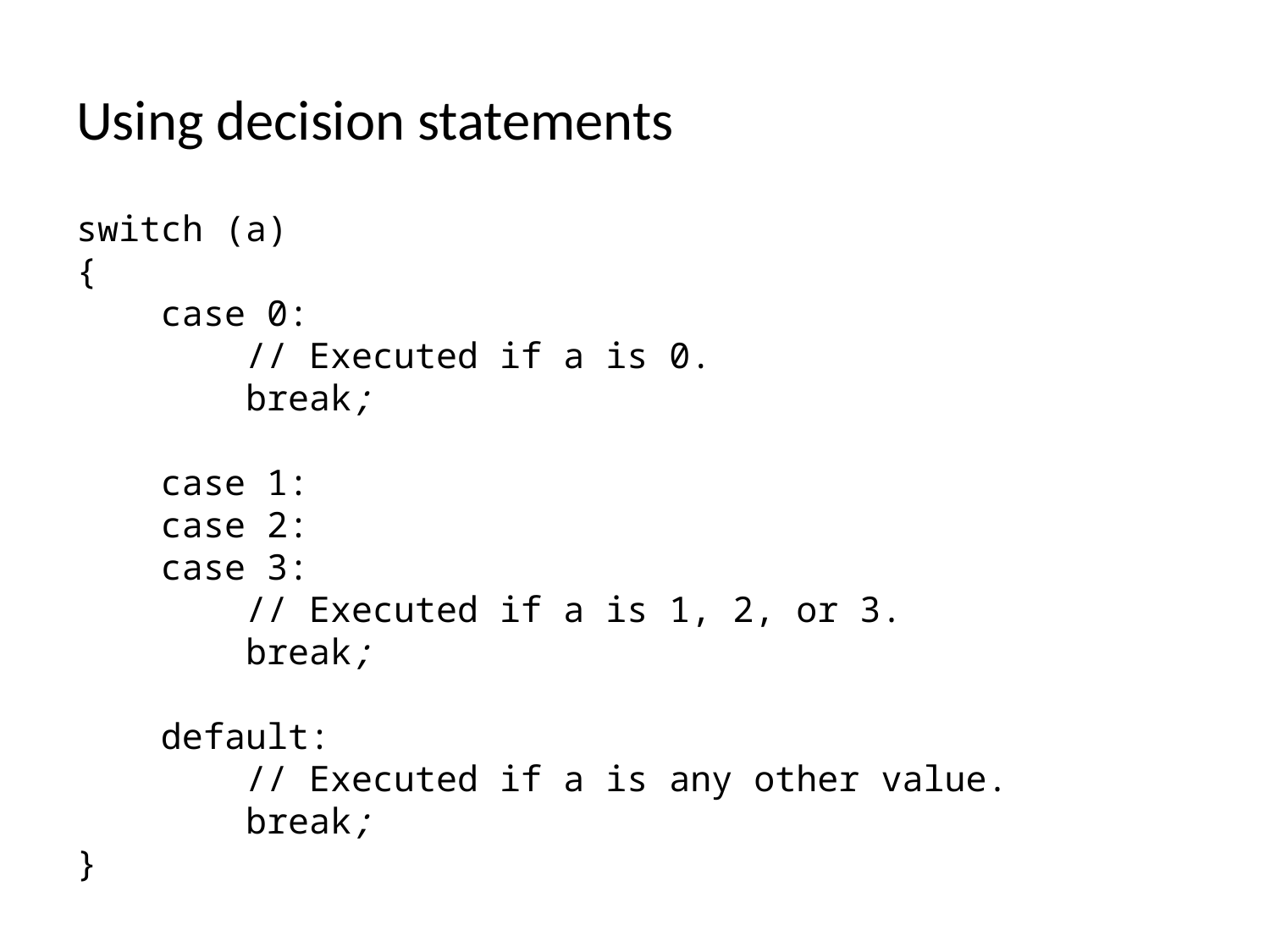

# Using decision statements
switch (a)
{
    case 0:
        // Executed if a is 0.
        break;

    case 1:
    case 2:
    case 3:
        // Executed if a is 1, 2, or 3.
        break;

    default:
        // Executed if a is any other value.
        break;
}